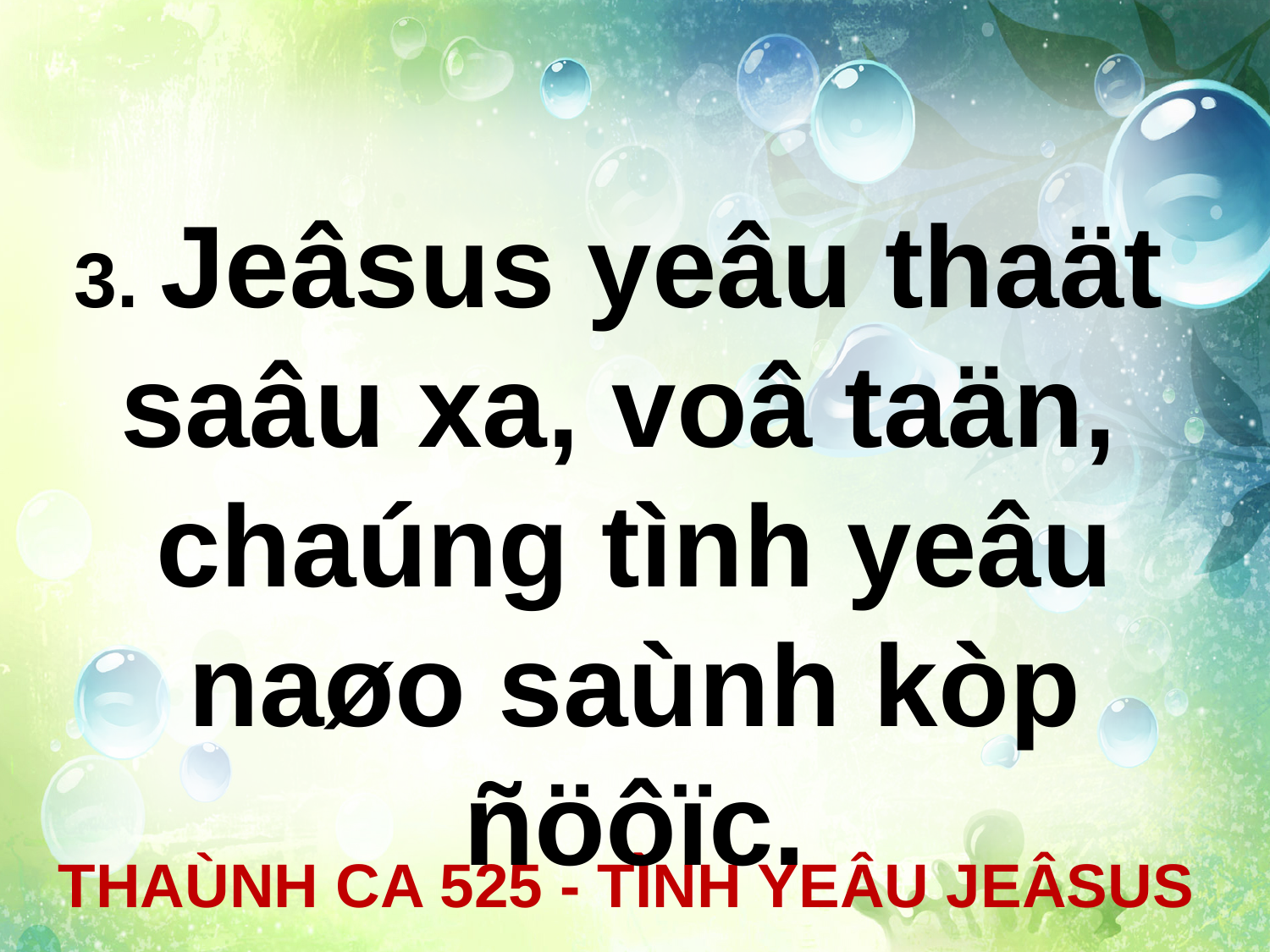

3. Jeâsus yeâu thaät
saâu xa, voâ taän,
chaúng tình yeâu naøo saùnh kòp ñöôïc.
THAÙNH CA 525 - TÌNH YEÂU JEÂSUS